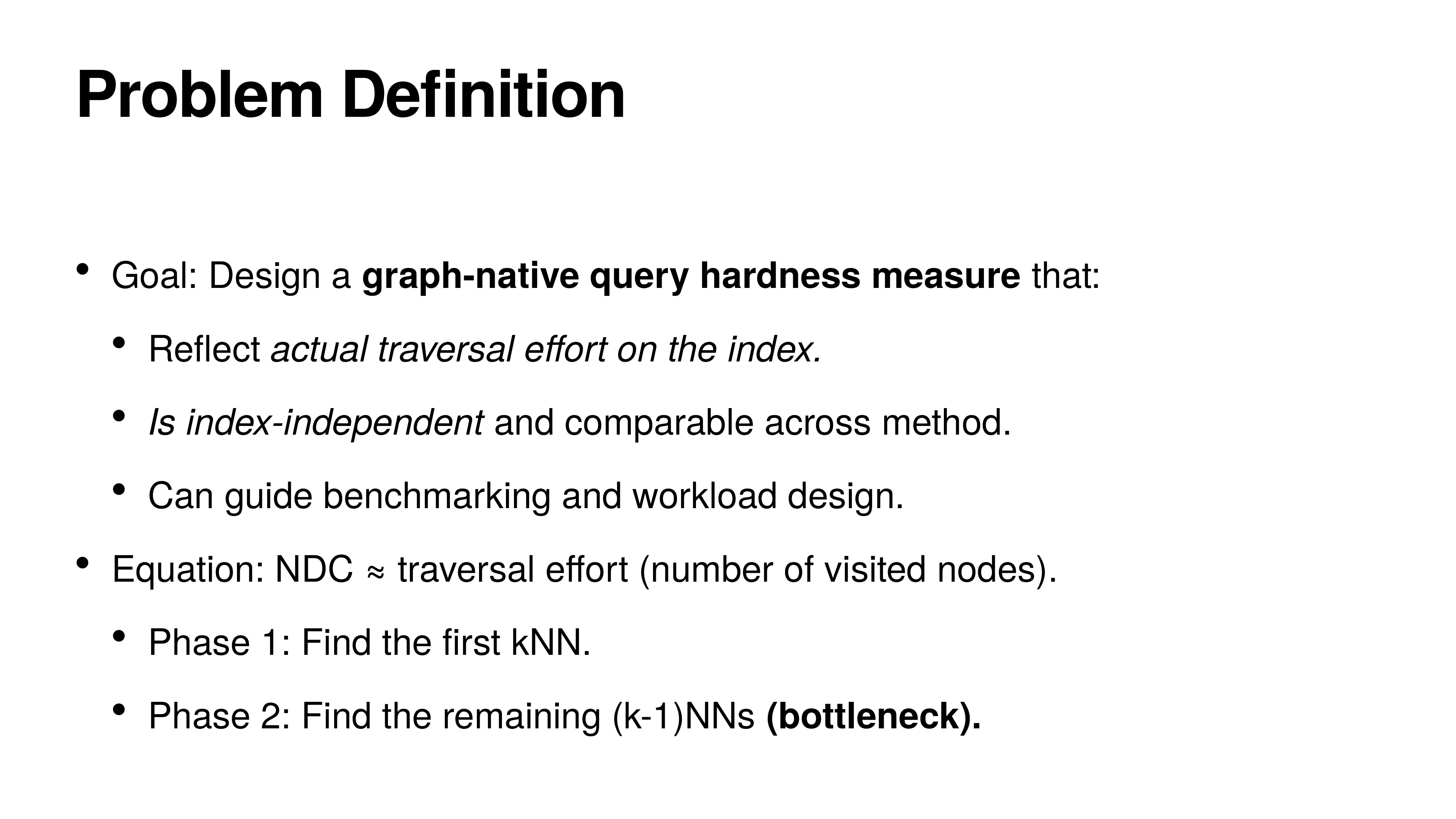

# Problem Definition

Goal: Design a graph-native query hardness measure that:
Reflect actual traversal effort on the index.
Is index-independent and comparable across method.
Can guide benchmarking and workload design.
Equation: NDC ≈ traversal effort (number of visited nodes).
Phase 1: Find the first kNN.
Phase 2: Find the remaining (k-1)NNs (bottleneck).
4